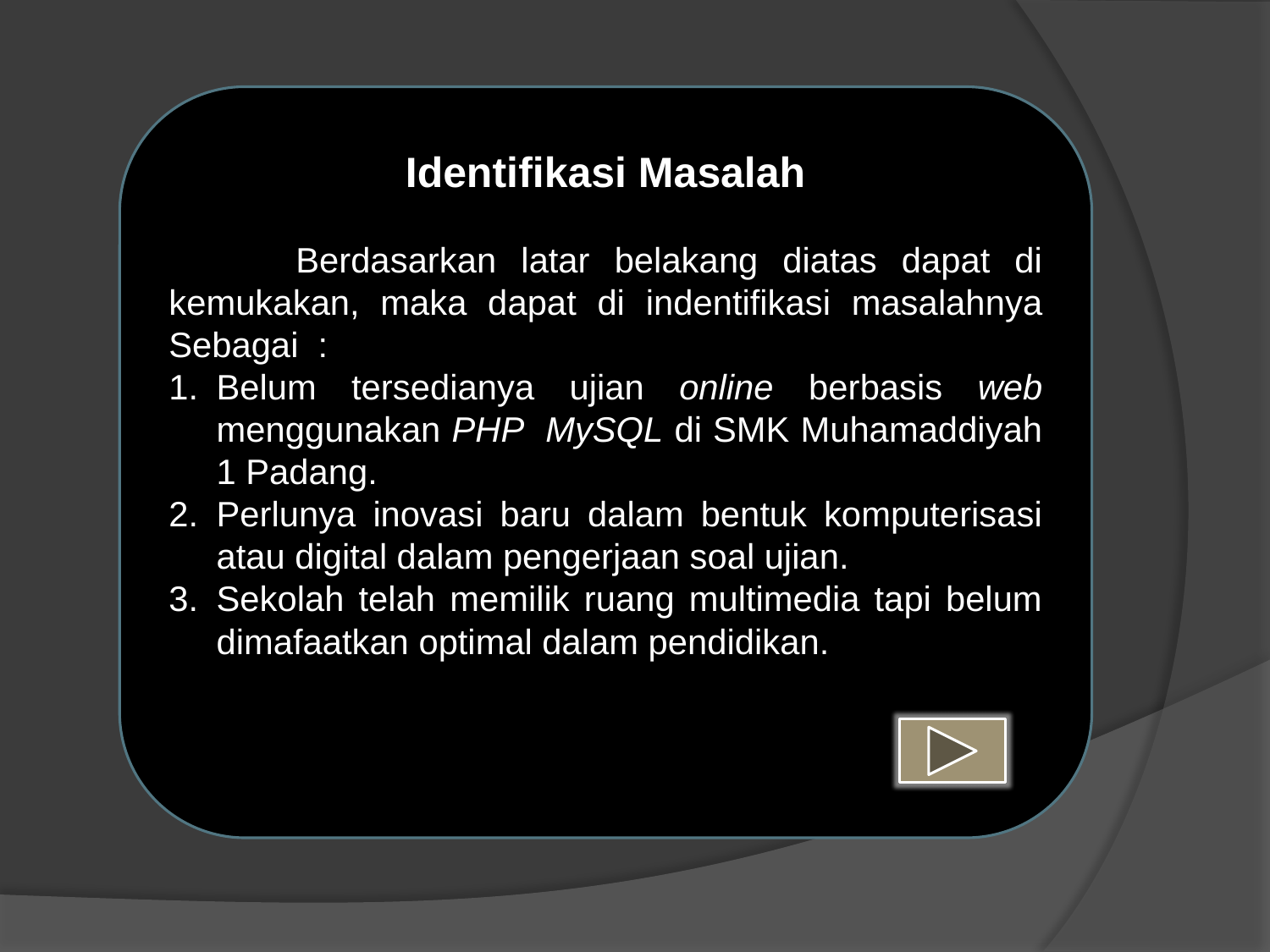

Identifikasi Masalah

	Berdasarkan latar belakang diatas dapat di kemukakan, maka dapat di indentifikasi masalahnya Sebagai  :
Belum tersedianya ujian online berbasis web menggunakan PHP  MySQL di SMK Muhamaddiyah 1 Padang.
Perlunya inovasi baru dalam bentuk komputerisasi atau digital dalam pengerjaan soal ujian.
Sekolah telah memilik ruang multimedia tapi belum dimafaatkan optimal dalam pendidikan.

UNIVERSITAS BUNG HATTA